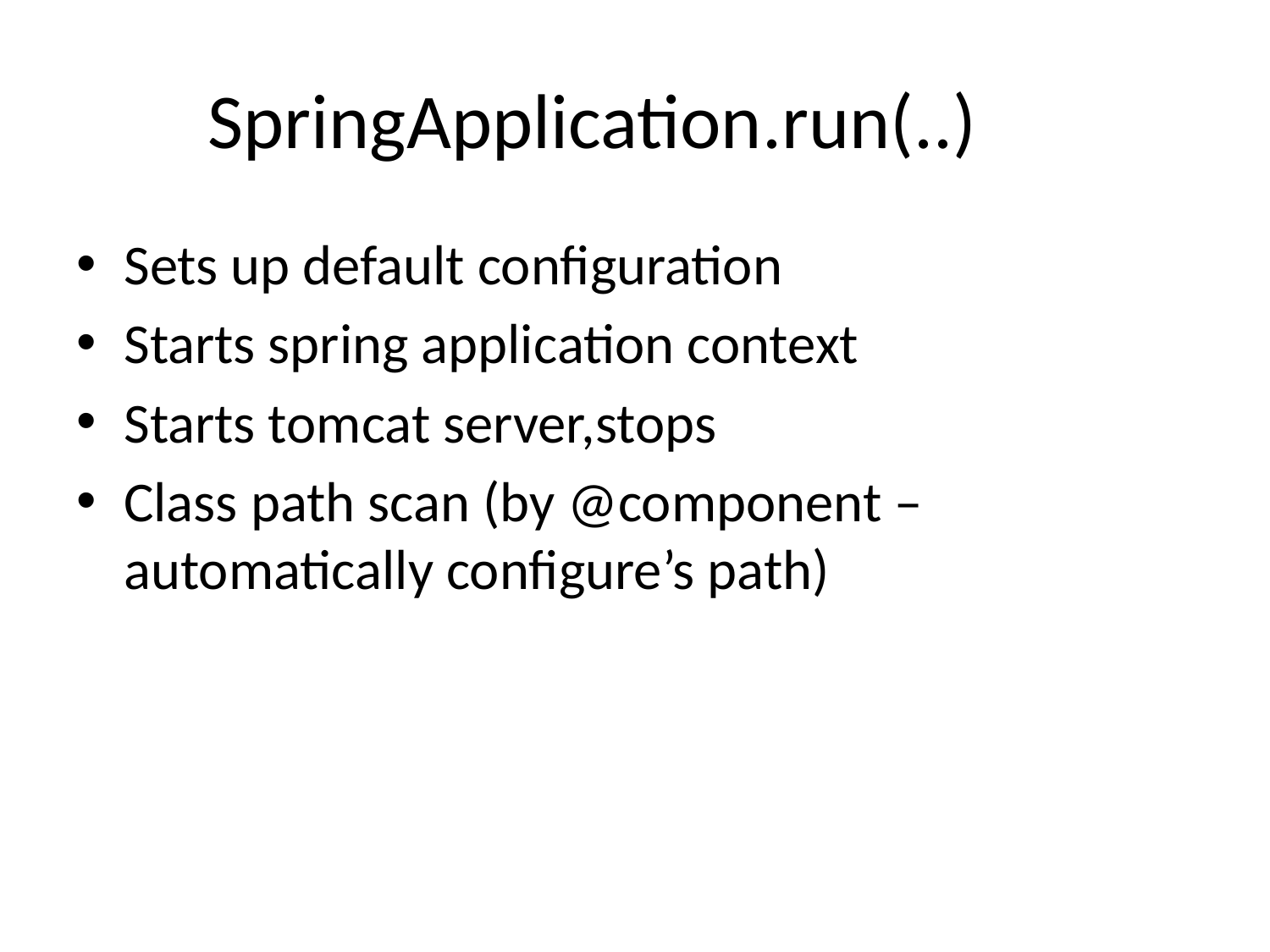

# SpringApplication.run(..)
Sets up default configuration
Starts spring application context
Starts tomcat server,stops
Class path scan (by @component –automatically configure’s path)